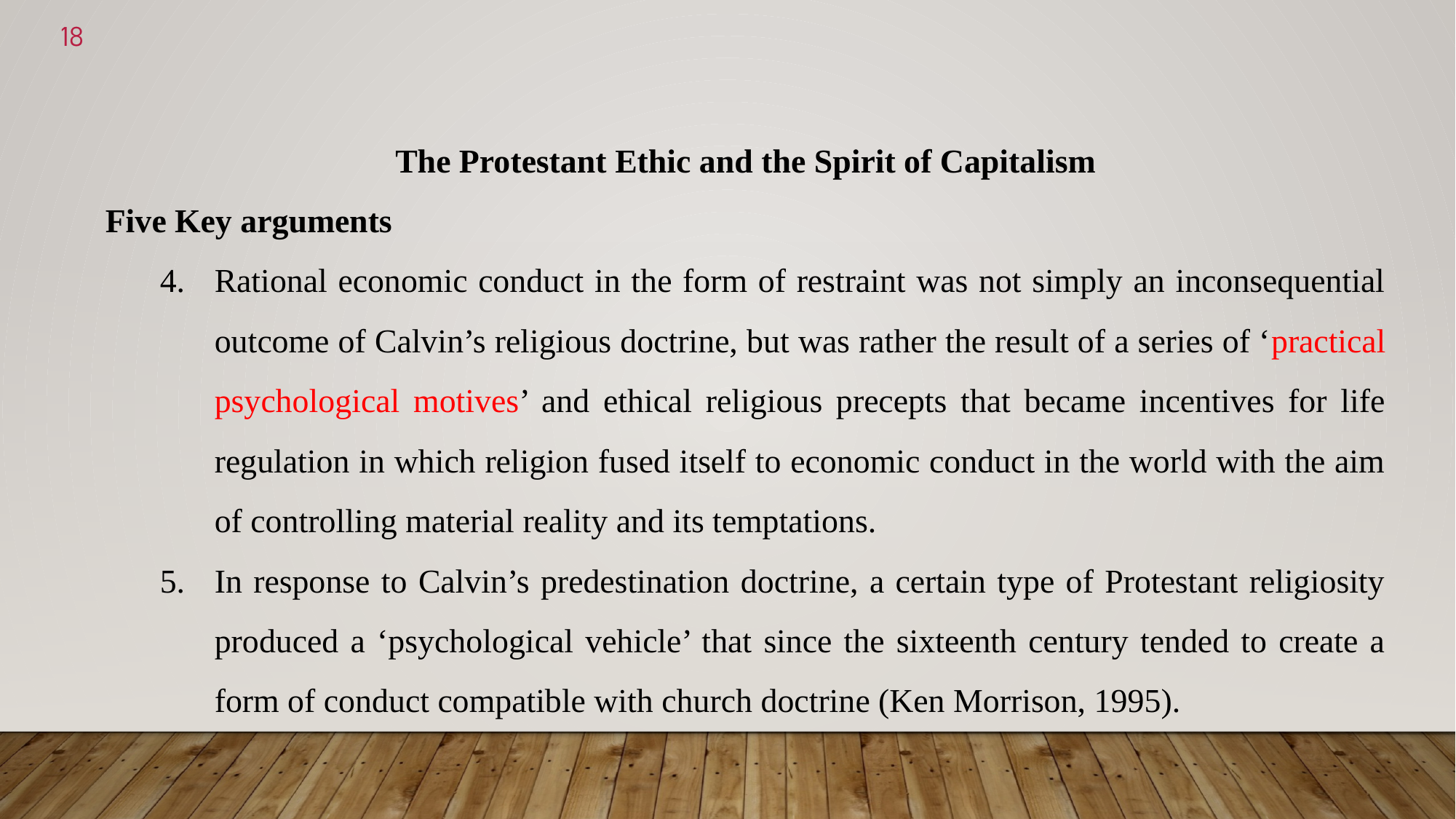

18

The Protestant Ethic and the Spirit of Capitalism
Five Key arguments
Rational economic conduct in the form of restraint was not simply an inconsequential outcome of Calvin’s religious doctrine, but was rather the result of a series of ‘practical psychological motives’ and ethical religious precepts that became incentives for life regulation in which religion fused itself to economic conduct in the world with the aim of controlling material reality and its temptations.
In response to Calvin’s predestination doctrine, a certain type of Protestant religiosity produced a ‘psychological vehicle’ that since the sixteenth century tended to create a form of conduct compatible with church doctrine (Ken Morrison, 1995).